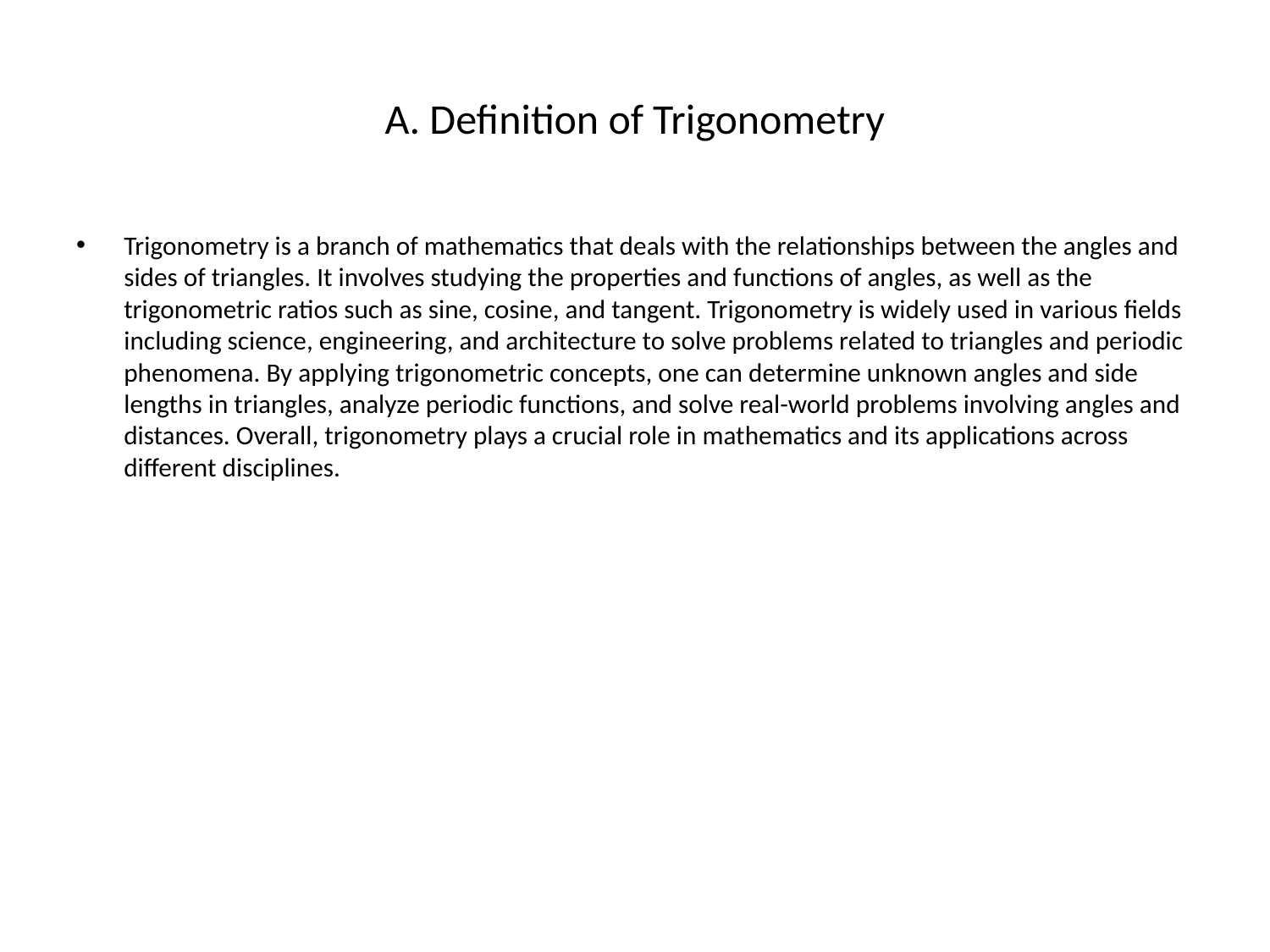

# A. Definition of Trigonometry
Trigonometry is a branch of mathematics that deals with the relationships between the angles and sides of triangles. It involves studying the properties and functions of angles, as well as the trigonometric ratios such as sine, cosine, and tangent. Trigonometry is widely used in various fields including science, engineering, and architecture to solve problems related to triangles and periodic phenomena. By applying trigonometric concepts, one can determine unknown angles and side lengths in triangles, analyze periodic functions, and solve real-world problems involving angles and distances. Overall, trigonometry plays a crucial role in mathematics and its applications across different disciplines.